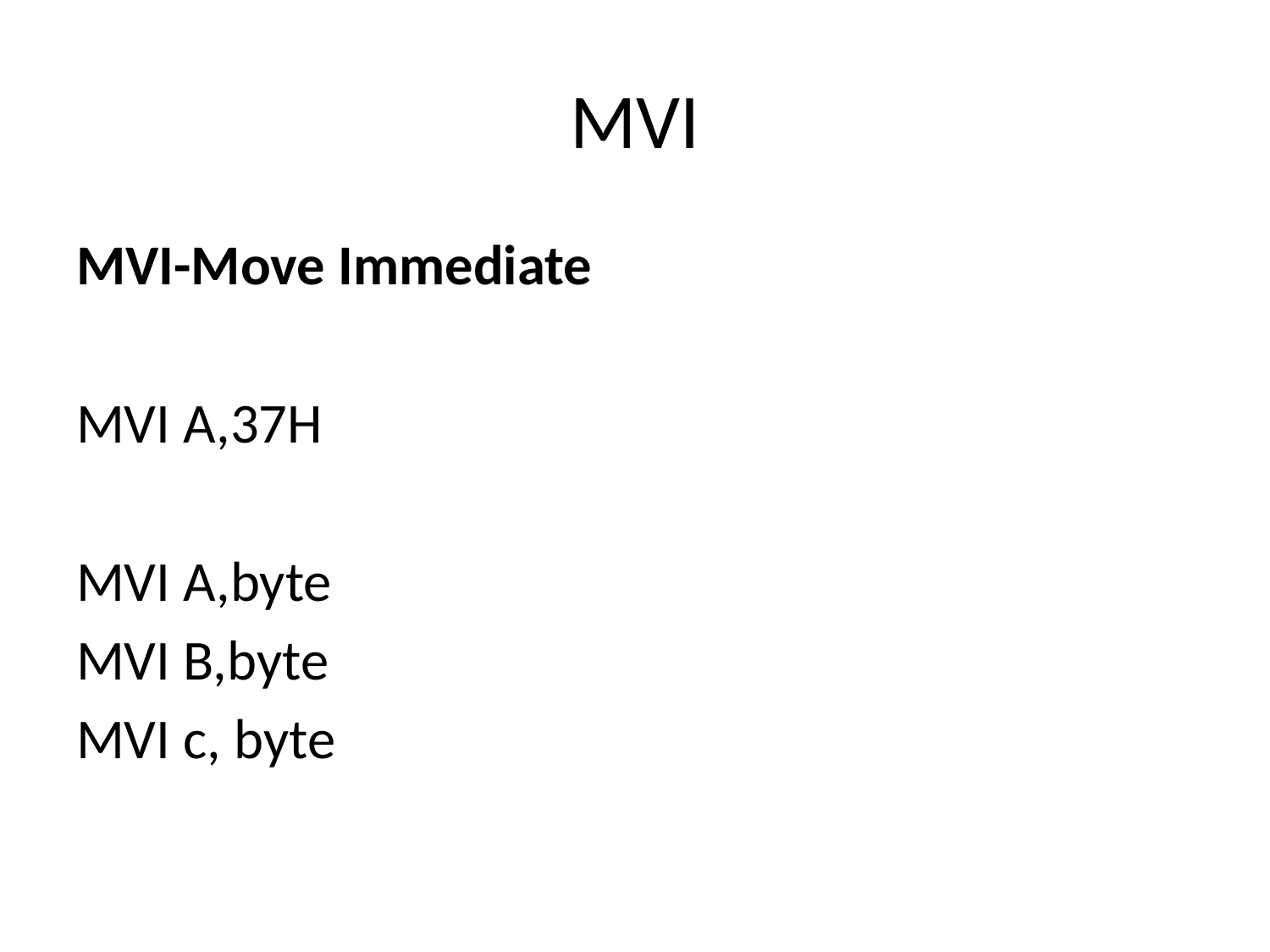

# MVI
MVI-Move Immediate

MVI A,37H

MVI A,byte
MVI B,byte
MVI c, byte